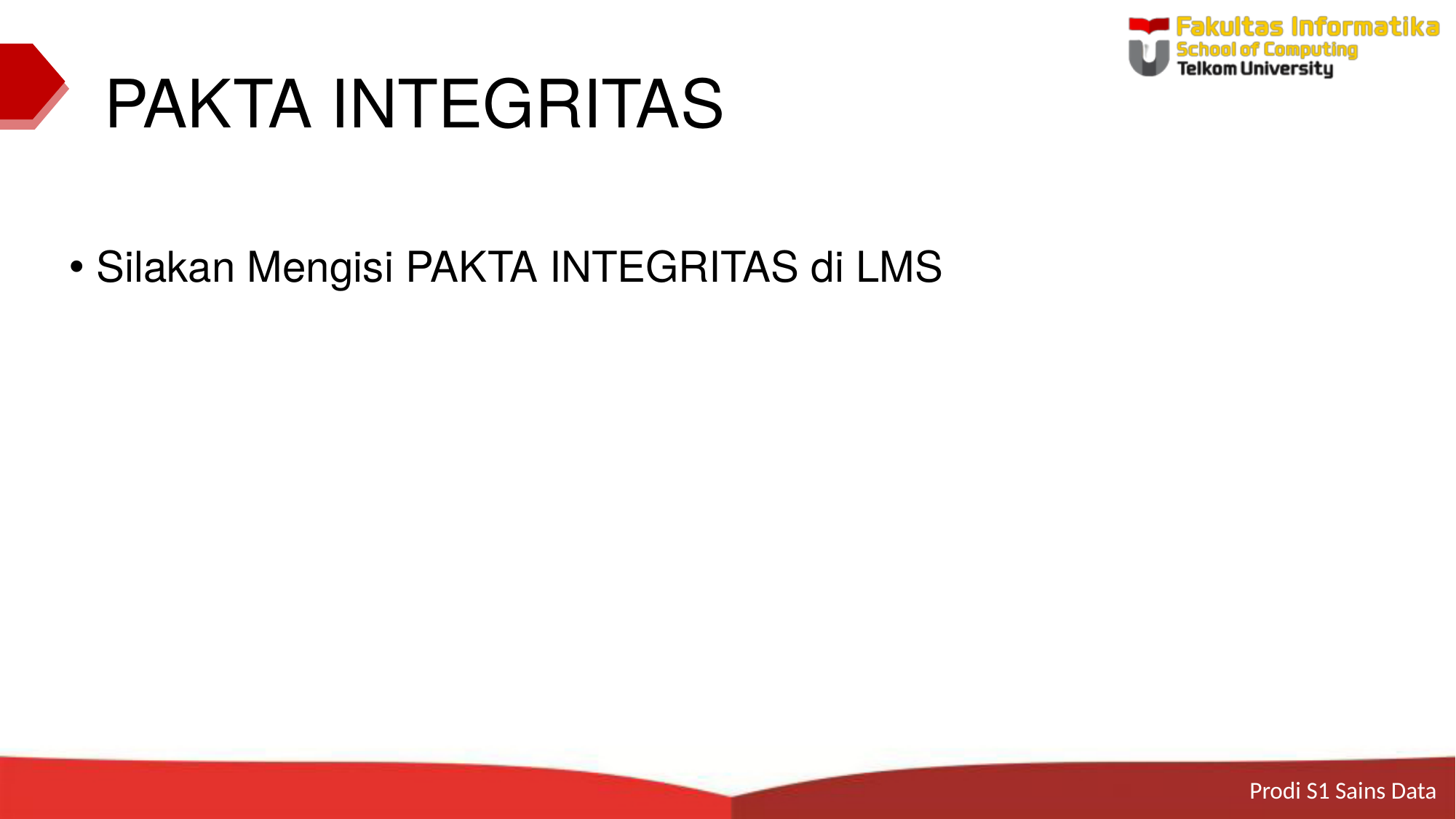

# PAKTA INTEGRITAS
Silakan Mengisi PAKTA INTEGRITAS di LMS
Prodi S1 Sains Data